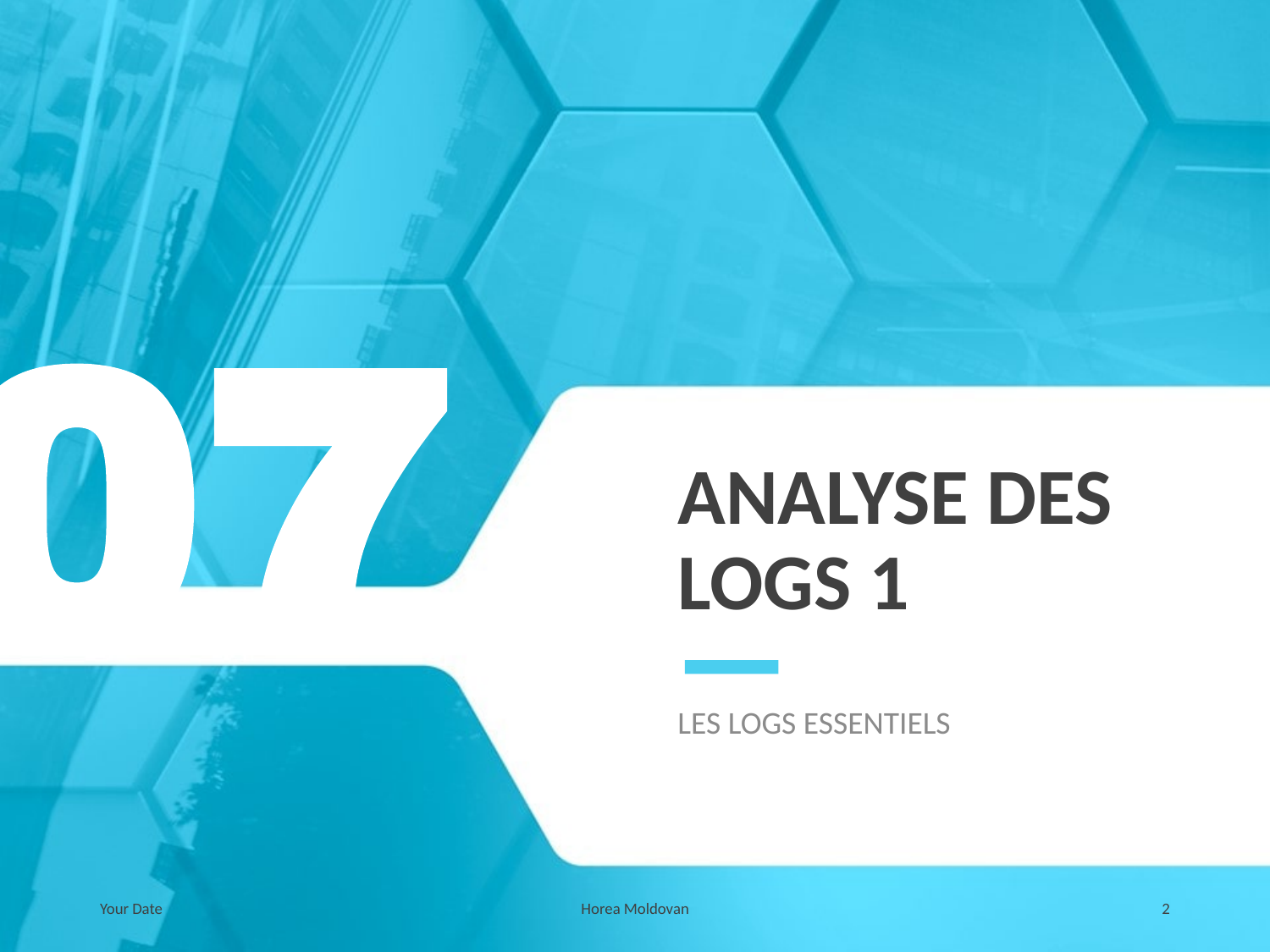

07
# ANALYSE DES LOGS 1
LES LOGS ESSENTIELS
Your Date
Horea Moldovan
2